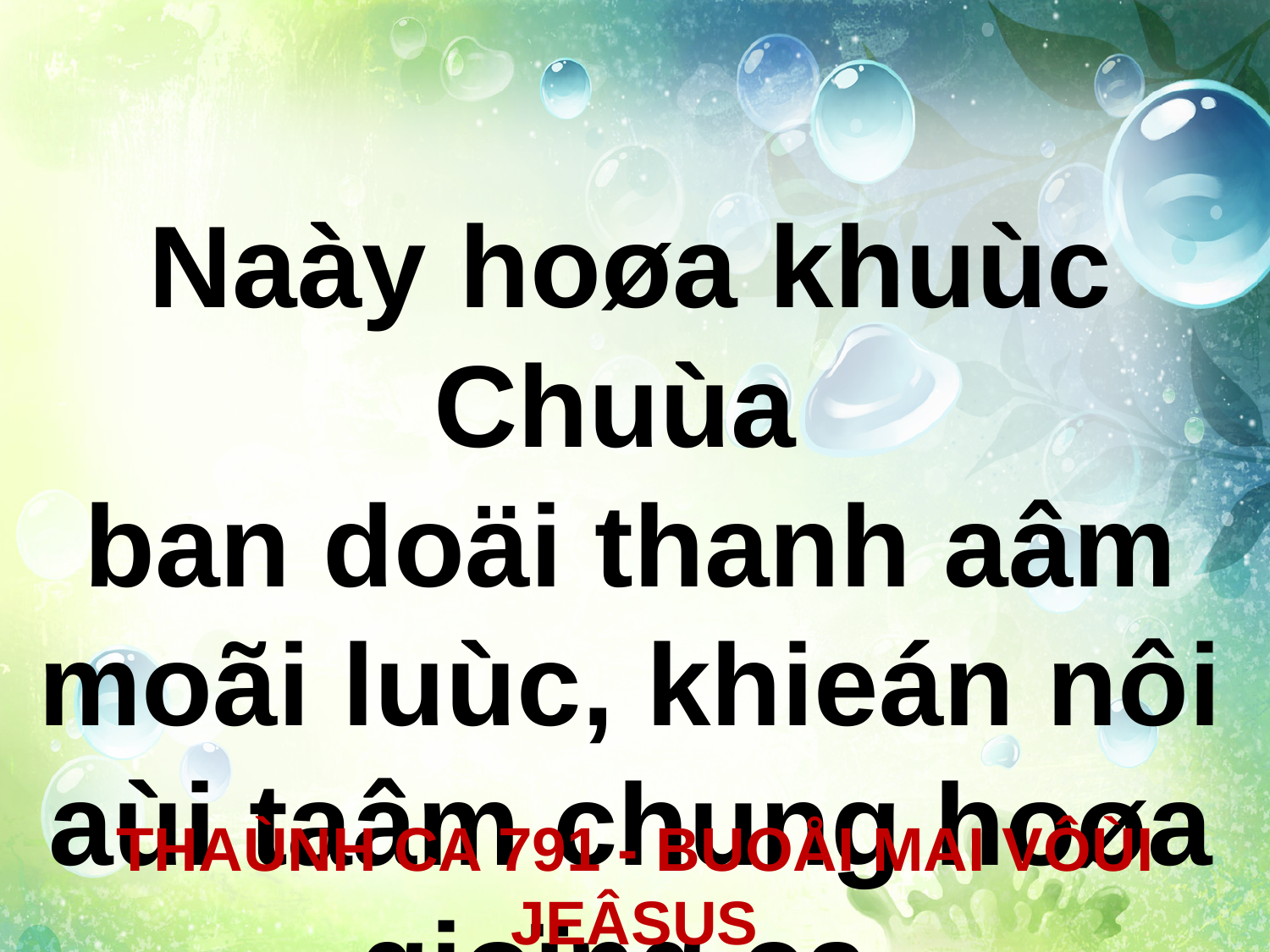

Naày hoøa khuùc Chuùa
ban doäi thanh aâm moãi luùc, khieán nôi aùi taâm chung hoøa gioïng ca.
THAÙNH CA 791 - BUOÅI MAI VÔÙI JEÂSUS